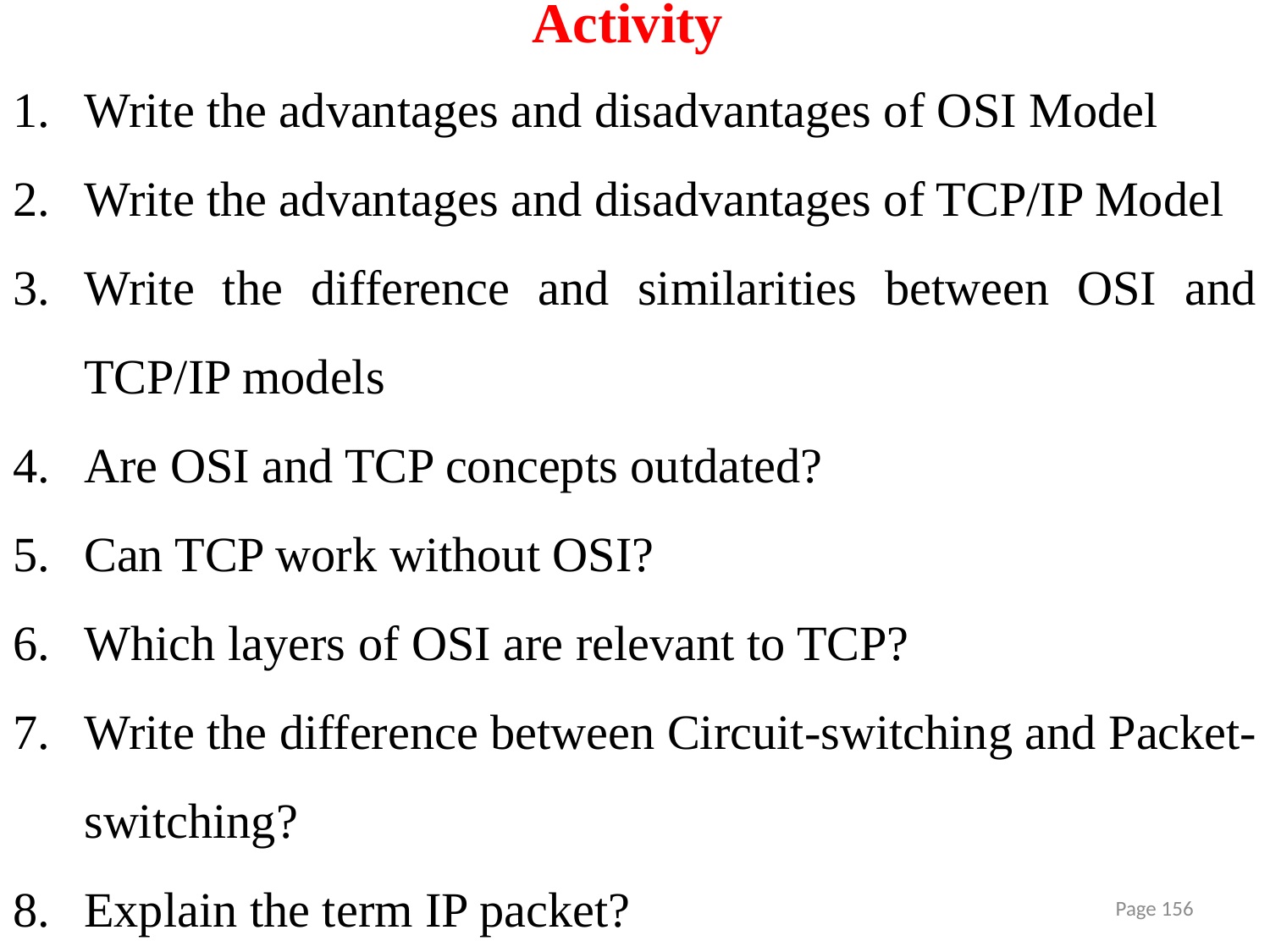

# Activity
Write the advantages and disadvantages of OSI Model
Write the advantages and disadvantages of TCP/IP Model
Write the difference and similarities between OSI and TCP/IP models
Are OSI and TCP concepts outdated?
Can TCP work without OSI?
Which layers of OSI are relevant to TCP?
Write the difference between Circuit-switching and Packet-switching?
Explain the term IP packet?

Page 156